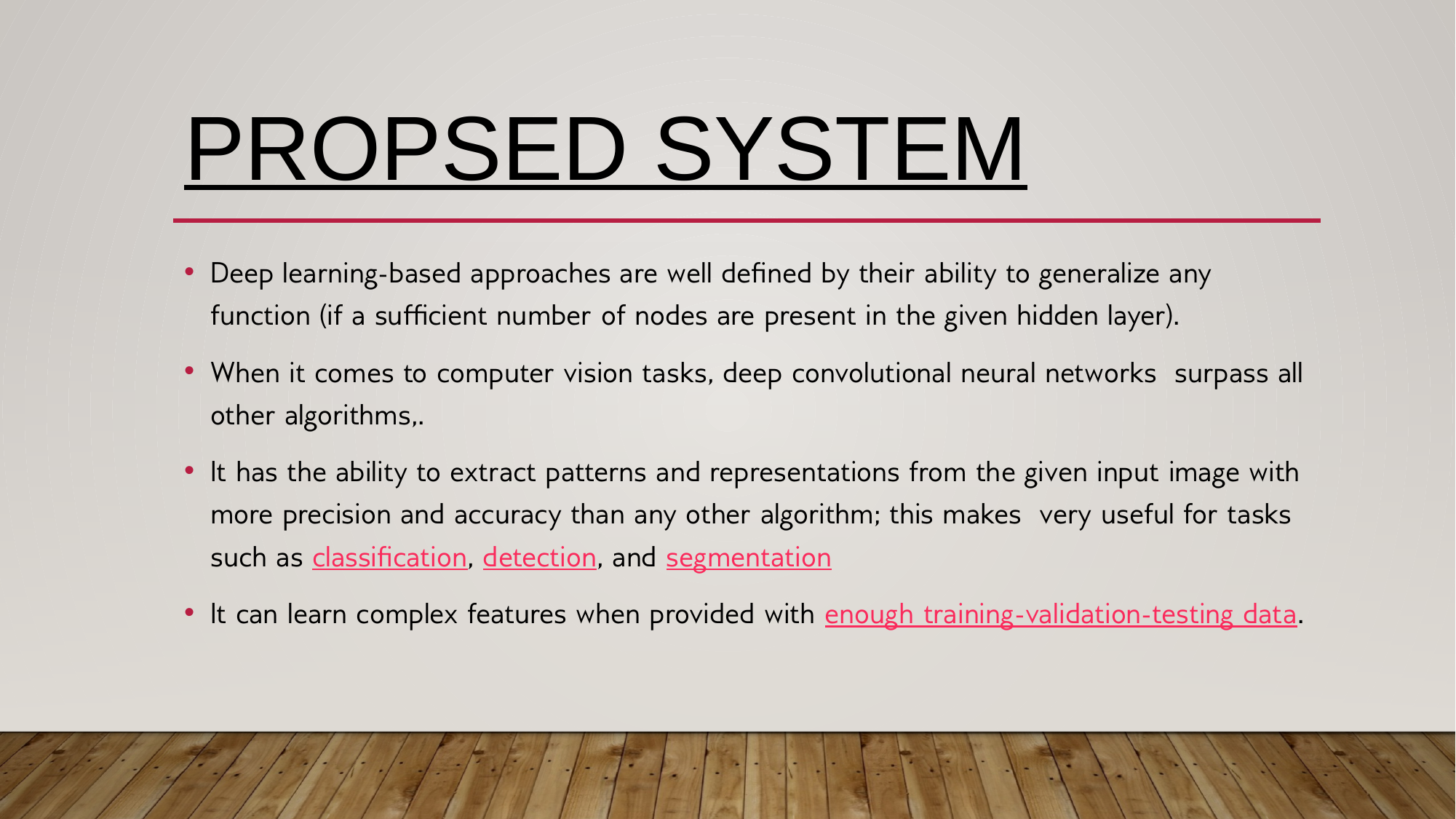

# PROPSED SYSTEM
Deep learning-based approaches are well defined by their ability to generalize any function (if a sufficient number of nodes are present in the given hidden layer).
When it comes to computer vision tasks, deep convolutional neural networks  surpass all other algorithms,.
It has the ability to extract patterns and representations from the given input image with more precision and accuracy than any other algorithm; this makes  very useful for tasks such as classification, detection, and segmentation
It can learn complex features when provided with enough training-validation-testing data.